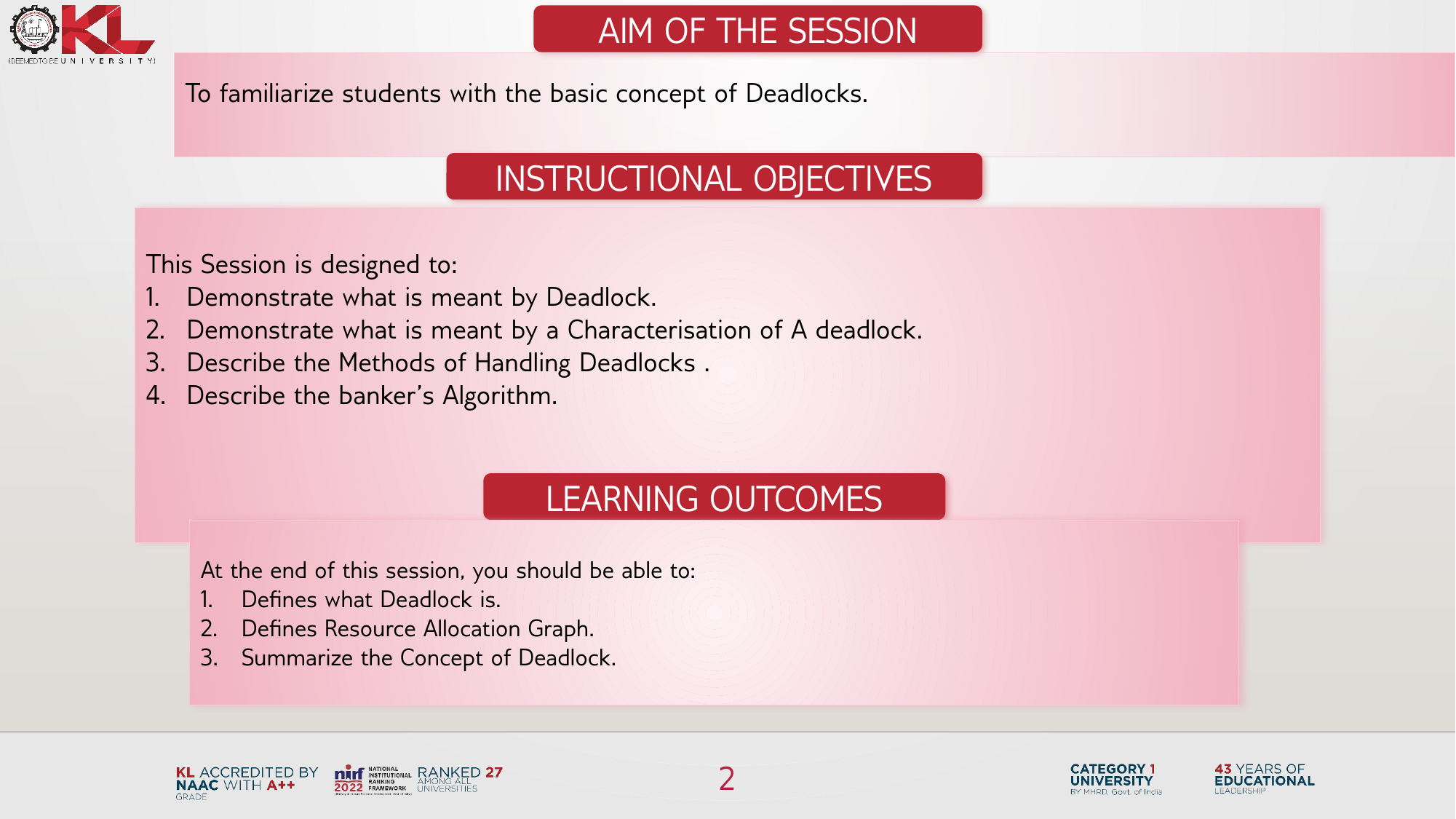

AIM OF THE SESSION
To familiarize students with the basic concept of Deadlocks.

INSTRUCTIONAL OBJECTIVES
This Session is designed to:
Demonstrate what is meant by Deadlock.
Demonstrate what is meant by a Characterisation of A deadlock.
Describe the Methods of Handling Deadlocks .
Describe the banker’s Algorithm.

LEARNING OUTCOMES
At the end of this session, you should be able to:
Defines what Deadlock is.
Defines Resource Allocation Graph.
Summarize the Concept of Deadlock.

2